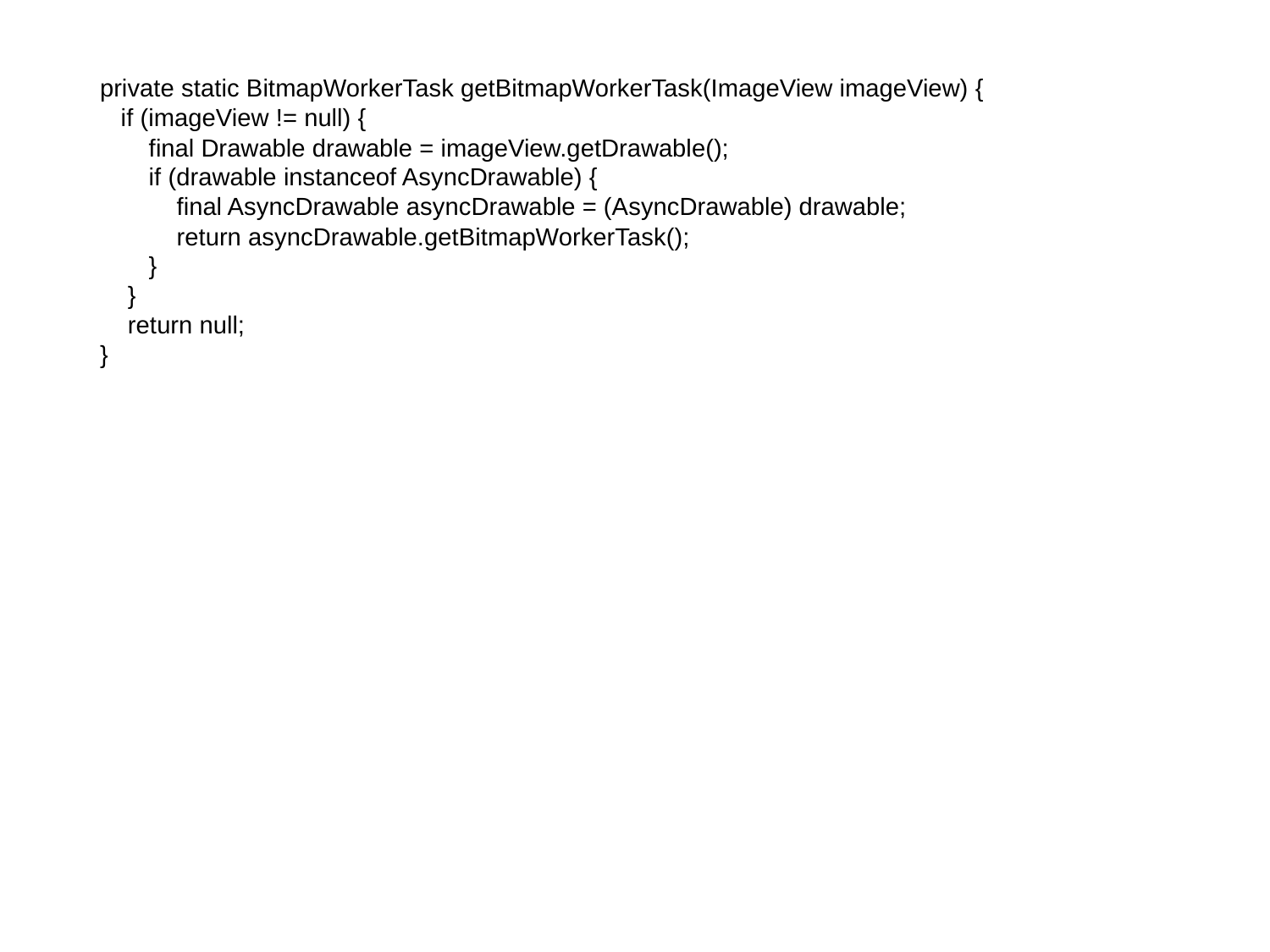

private static BitmapWorkerTask getBitmapWorkerTask(ImageView imageView) {
   if (imageView != null) {
       final Drawable drawable = imageView.getDrawable();
       if (drawable instanceof AsyncDrawable) {
           final AsyncDrawable asyncDrawable = (AsyncDrawable) drawable;
           return asyncDrawable.getBitmapWorkerTask();
       }
    }
    return null;
}